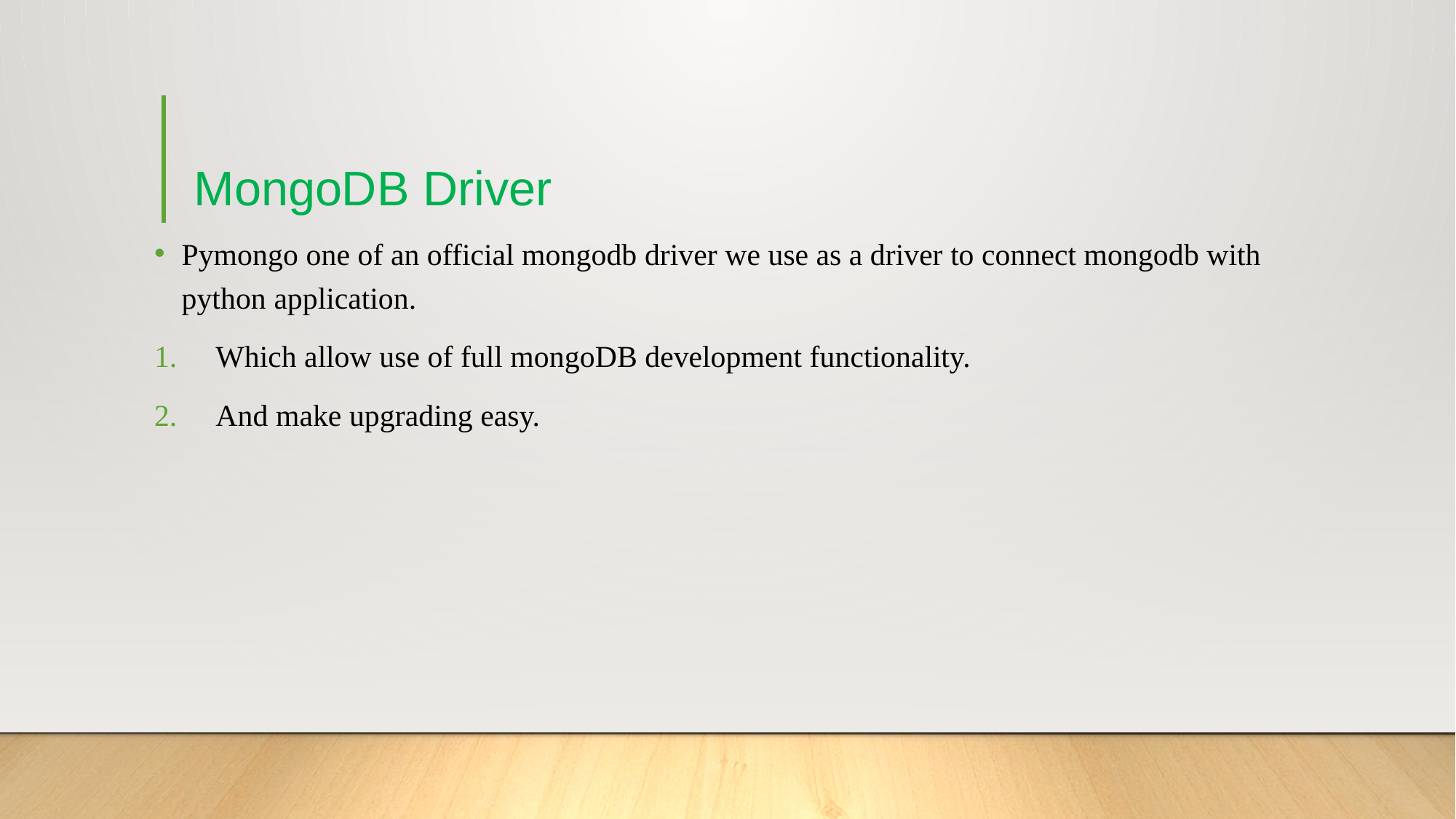

# MongoDB Driver
Pymongo one of an official mongodb driver we use as a driver to connect mongodb with python application.
Which allow use of full mongoDB development functionality.
And make upgrading easy.